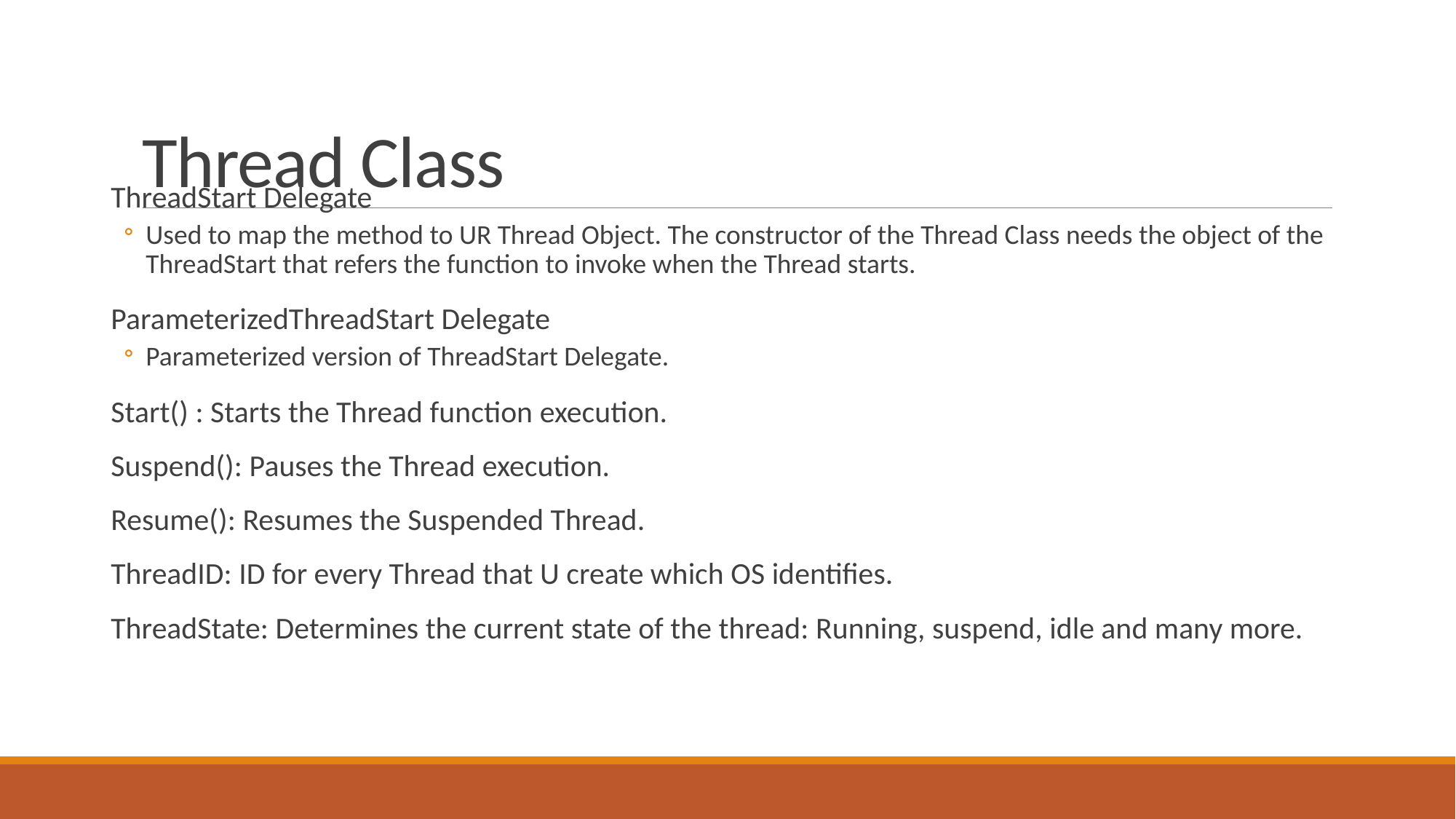

# Thread Class
ThreadStart Delegate
Used to map the method to UR Thread Object. The constructor of the Thread Class needs the object of the ThreadStart that refers the function to invoke when the Thread starts.
ParameterizedThreadStart Delegate
Parameterized version of ThreadStart Delegate.
Start() : Starts the Thread function execution.
Suspend(): Pauses the Thread execution.
Resume(): Resumes the Suspended Thread.
ThreadID: ID for every Thread that U create which OS identifies.
ThreadState: Determines the current state of the thread: Running, suspend, idle and many more.